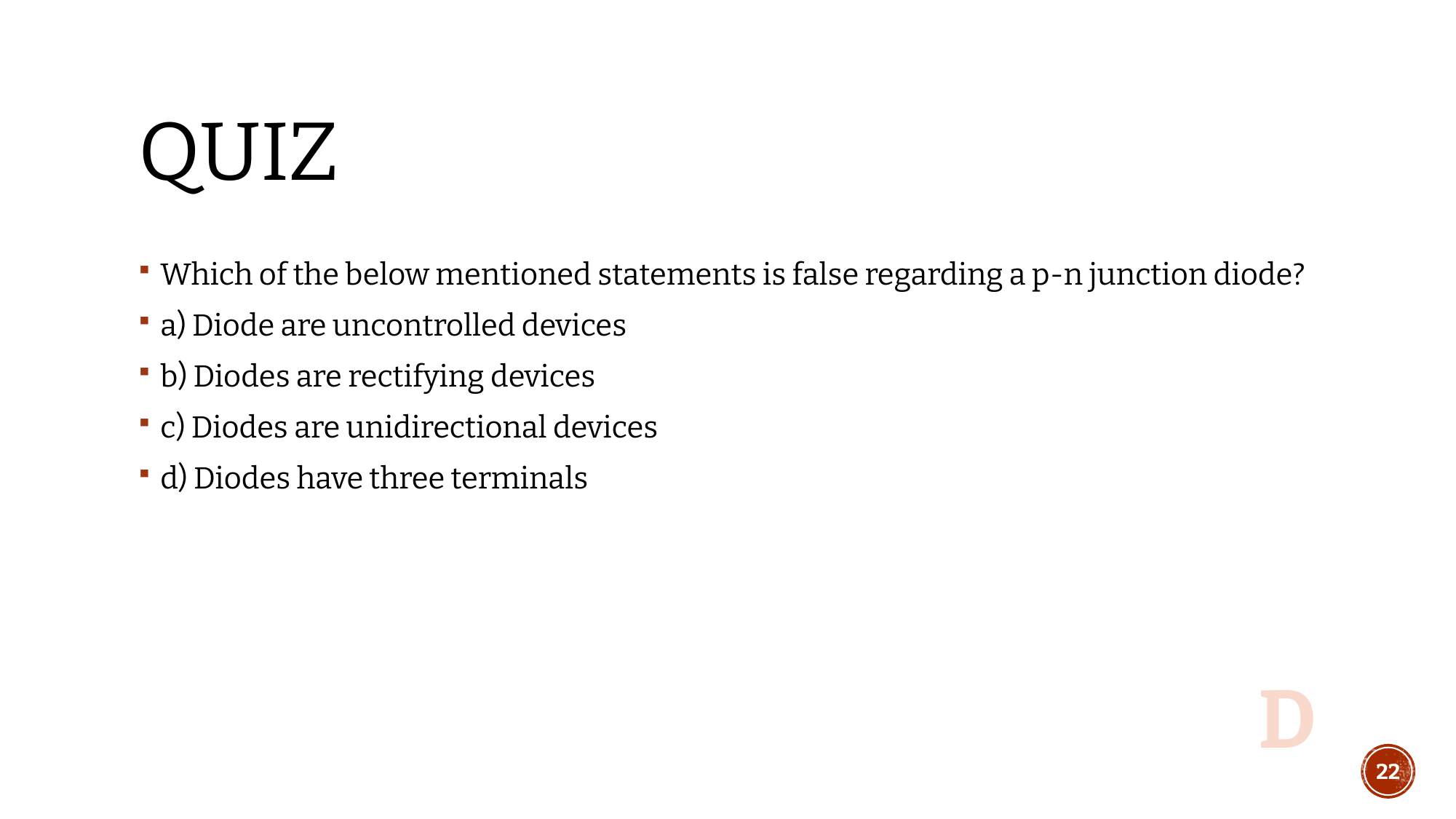

# quiz
Which of the below mentioned statements is false regarding a p-n junction diode?
a) Diode are uncontrolled devices
b) Diodes are rectifying devices
c) Diodes are unidirectional devices
d) Diodes have three terminals
D
22